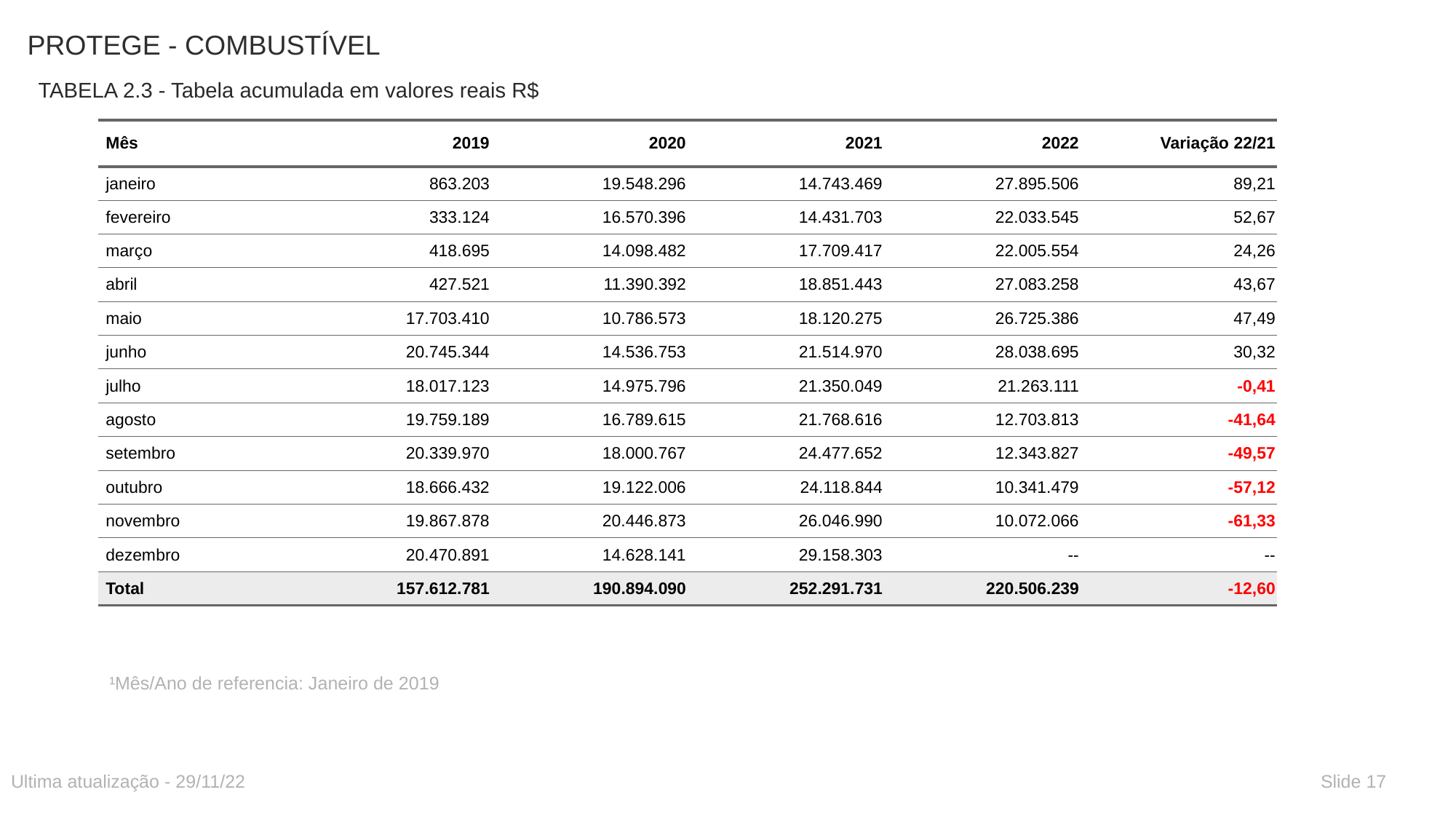

# PROTEGE - COMBUSTÍVEL
TABELA 2.3 - Tabela acumulada em valores reais R$
| Mês | 2019 | 2020 | 2021 | 2022 | Variação 22/21 |
| --- | --- | --- | --- | --- | --- |
| janeiro | 863.203 | 19.548.296 | 14.743.469 | 27.895.506 | 89,21 |
| fevereiro | 333.124 | 16.570.396 | 14.431.703 | 22.033.545 | 52,67 |
| março | 418.695 | 14.098.482 | 17.709.417 | 22.005.554 | 24,26 |
| abril | 427.521 | 11.390.392 | 18.851.443 | 27.083.258 | 43,67 |
| maio | 17.703.410 | 10.786.573 | 18.120.275 | 26.725.386 | 47,49 |
| junho | 20.745.344 | 14.536.753 | 21.514.970 | 28.038.695 | 30,32 |
| julho | 18.017.123 | 14.975.796 | 21.350.049 | 21.263.111 | -0,41 |
| agosto | 19.759.189 | 16.789.615 | 21.768.616 | 12.703.813 | -41,64 |
| setembro | 20.339.970 | 18.000.767 | 24.477.652 | 12.343.827 | -49,57 |
| outubro | 18.666.432 | 19.122.006 | 24.118.844 | 10.341.479 | -57,12 |
| novembro | 19.867.878 | 20.446.873 | 26.046.990 | 10.072.066 | -61,33 |
| dezembro | 20.470.891 | 14.628.141 | 29.158.303 | -- | -- |
| Total | 157.612.781 | 190.894.090 | 252.291.731 | 220.506.239 | -12,60 |
¹Mês/Ano de referencia: Janeiro de 2019
Ultima atualização - 29/11/22
Slide 17